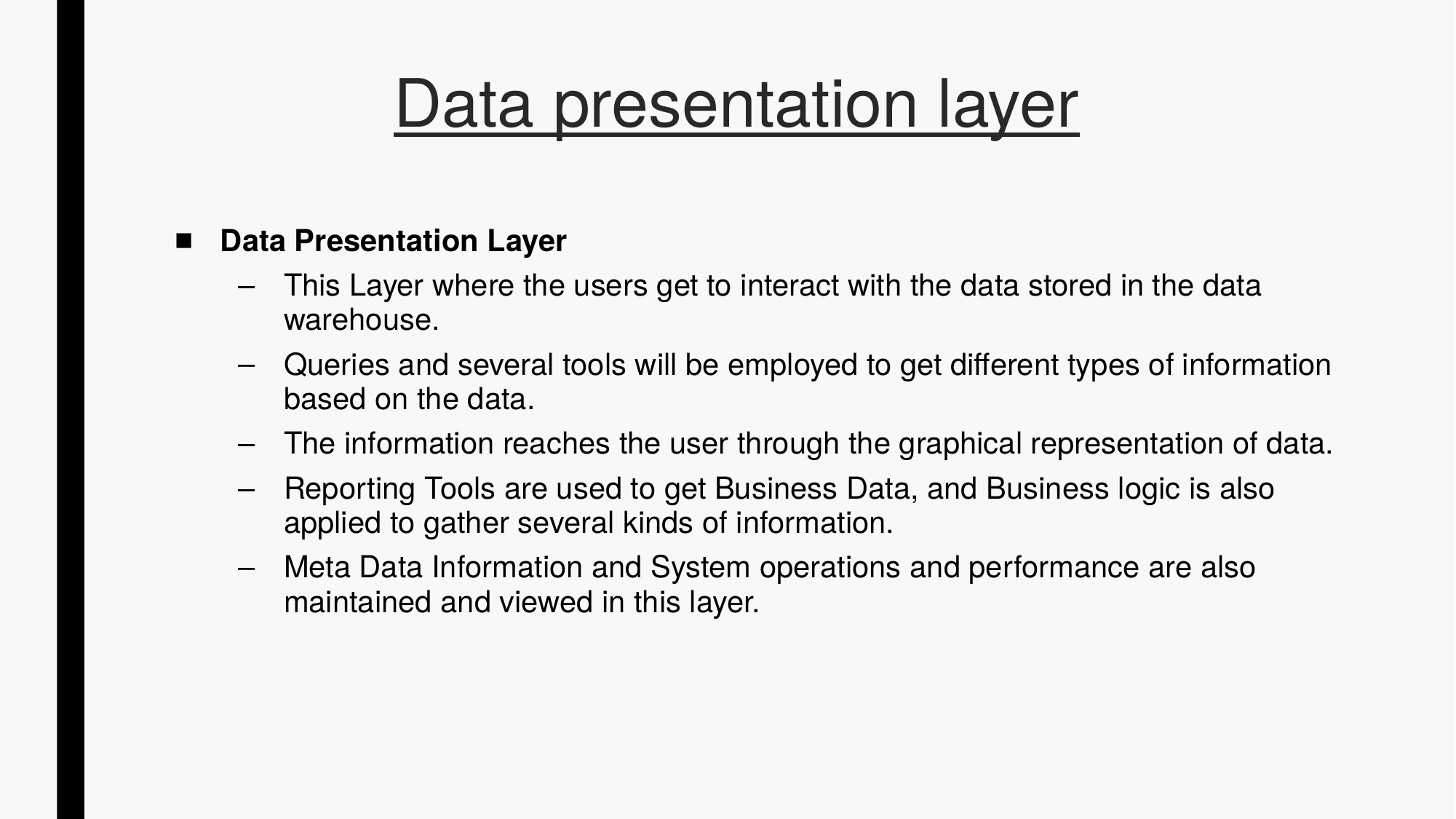

# Data presentation layer
Data Presentation Layer
This Layer where the users get to interact with the data stored in the data warehouse.
Queries and several tools will be employed to get different types of information based on the data.
The information reaches the user through the graphical representation of data.
Reporting Tools are used to get Business Data, and Business logic is also applied to gather several kinds of information.
Meta Data Information and System operations and performance are also maintained and viewed in this layer.